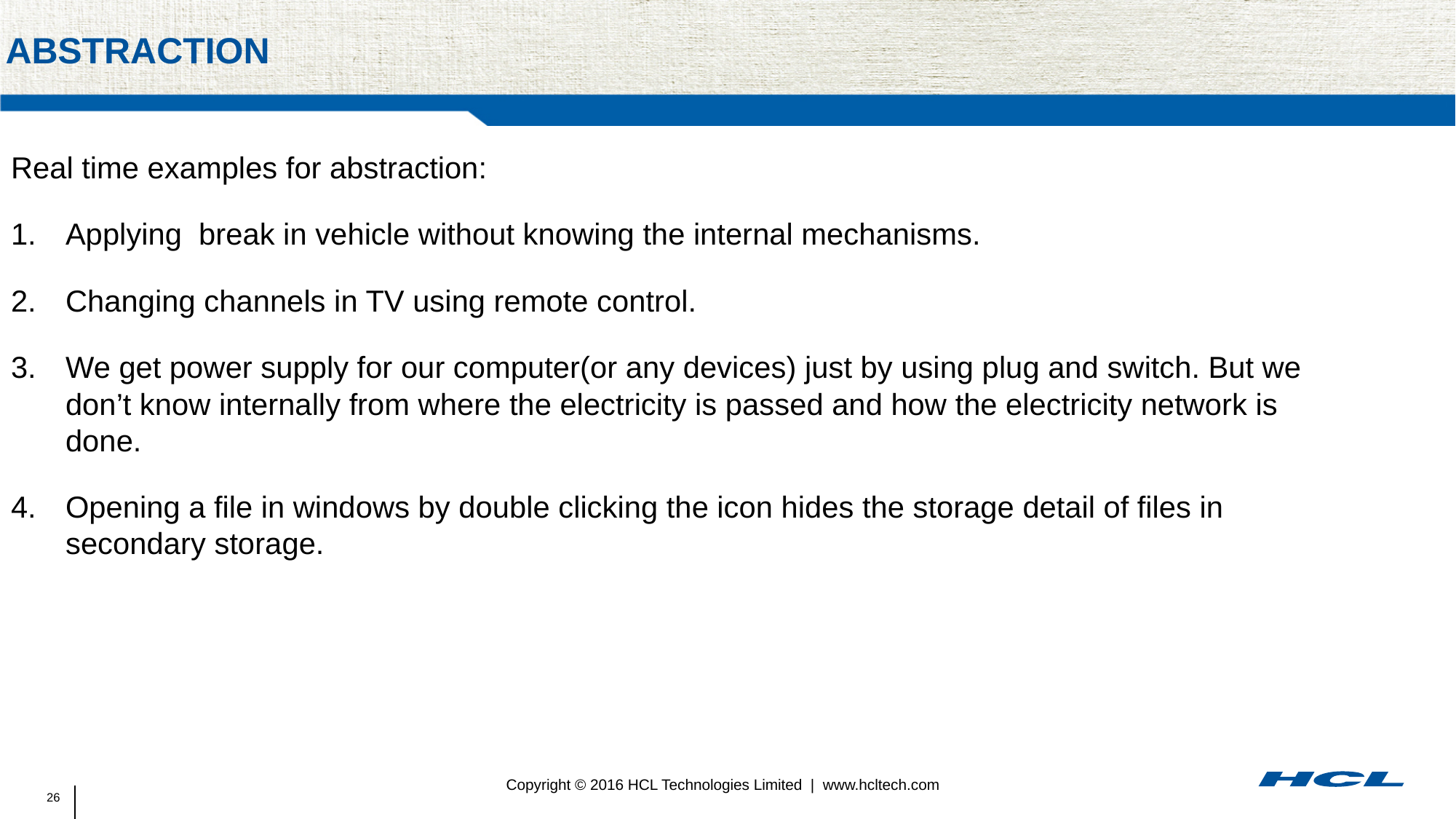

# abstraction
Real time examples for abstraction:
Applying  break in vehicle without knowing the internal mechanisms.
Changing channels in TV using remote control.
We get power supply for our computer(or any devices) just by using plug and switch. But we don’t know internally from where the electricity is passed and how the electricity network is done.
Opening a file in windows by double clicking the icon hides the storage detail of files in secondary storage.